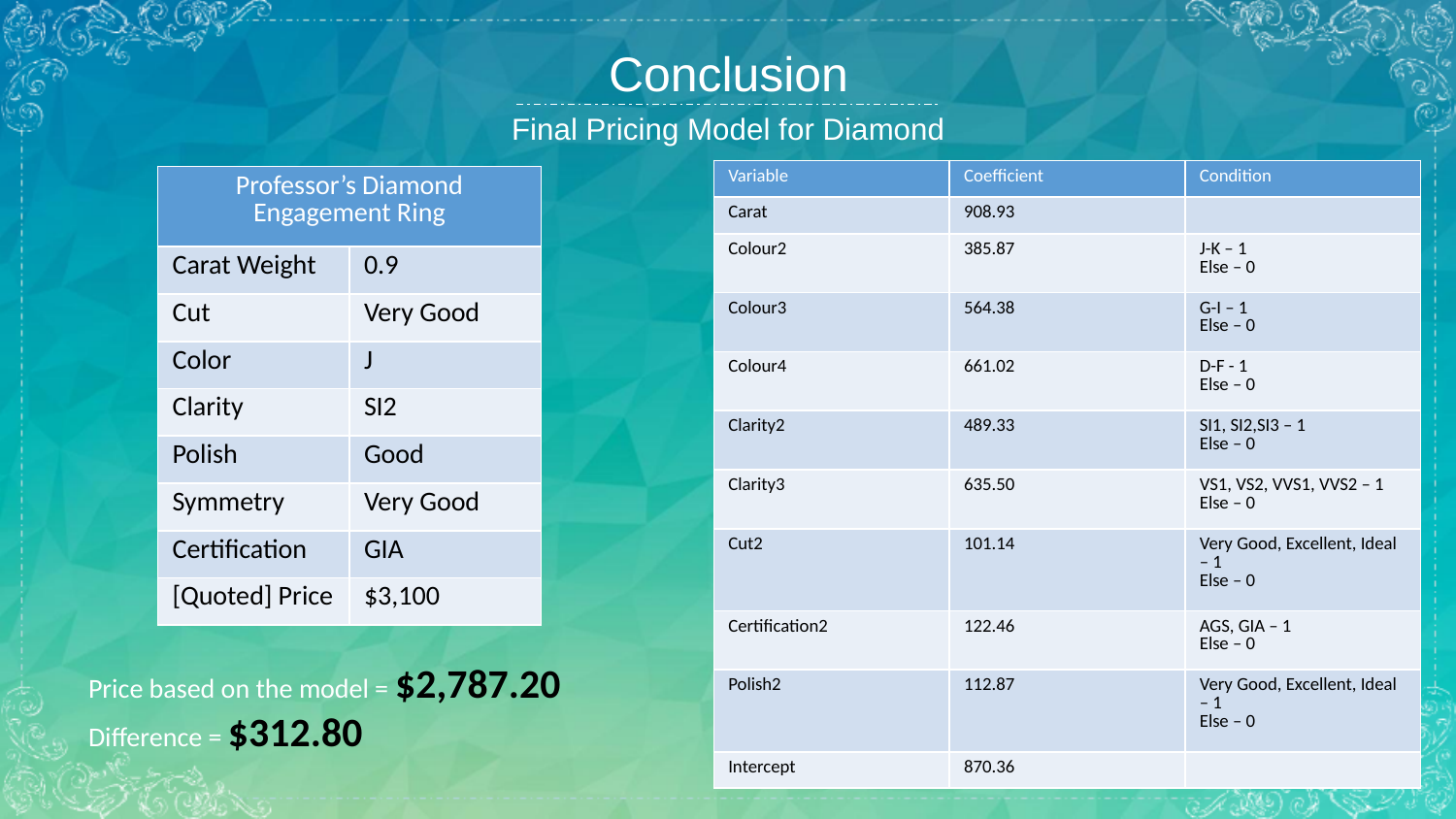

Conclusion
Final Pricing Model for Diamond
| Variable | Coefficient | Condition |
| --- | --- | --- |
| Carat | 908.93 |  |
| Colour2 | 385.87 | J-K – 1 Else – 0 |
| Colour3 | 564.38 | G-I – 1 Else – 0 |
| Colour4 | 661.02 | D-F - 1 Else – 0 |
| Clarity2 | 489.33 | SI1, SI2,SI3 – 1 Else – 0 |
| Clarity3 | 635.50 | VS1, VS2, VVS1, VVS2 – 1 Else – 0 |
| Cut2 | 101.14 | Very Good, Excellent, Ideal – 1 Else – 0 |
| Certification2 | 122.46 | AGS, GIA – 1 Else – 0 |
| Polish2 | 112.87 | Very Good, Excellent, Ideal – 1 Else – 0 |
| Intercept | 870.36 |  |
| Professor’s Diamond Engagement Ring |  |
| --- | --- |
| Carat Weight | 0.9 |
| Cut | Very Good |
| Color | J |
| Clarity | SI2 |
| Polish | Good |
| Symmetry | Very Good |
| Certification | GIA |
| [Quoted] Price | $3,100 |

Price based on the model = $2,787.20
Difference = $312.80